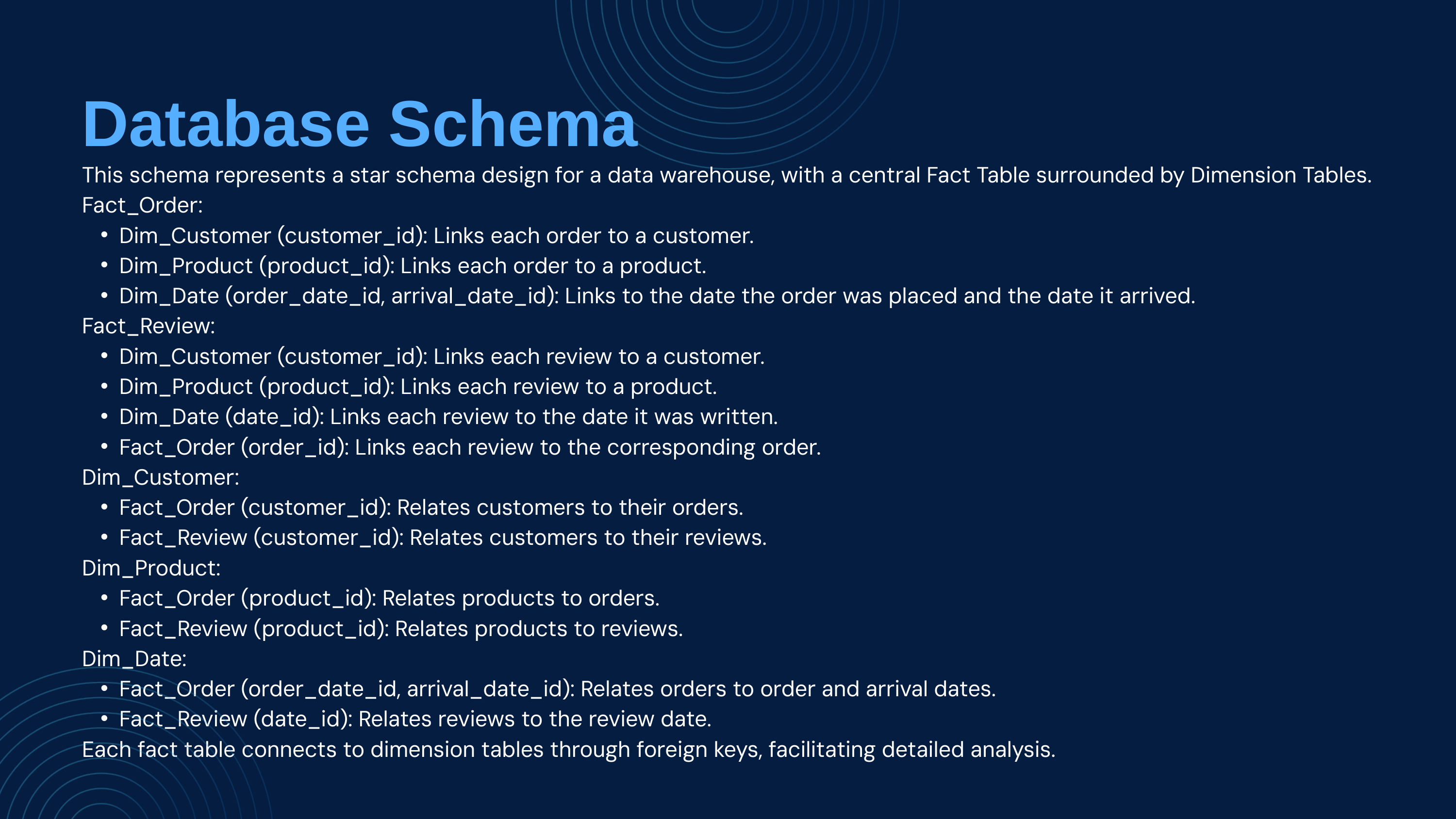

Database Schema
This schema represents a star schema design for a data warehouse, with a central Fact Table surrounded by Dimension Tables.
Fact_Order:
Dim_Customer (customer_id): Links each order to a customer.
Dim_Product (product_id): Links each order to a product.
Dim_Date (order_date_id, arrival_date_id): Links to the date the order was placed and the date it arrived.
Fact_Review:
Dim_Customer (customer_id): Links each review to a customer.
Dim_Product (product_id): Links each review to a product.
Dim_Date (date_id): Links each review to the date it was written.
Fact_Order (order_id): Links each review to the corresponding order.
Dim_Customer:
Fact_Order (customer_id): Relates customers to their orders.
Fact_Review (customer_id): Relates customers to their reviews.
Dim_Product:
Fact_Order (product_id): Relates products to orders.
Fact_Review (product_id): Relates products to reviews.
Dim_Date:
Fact_Order (order_date_id, arrival_date_id): Relates orders to order and arrival dates.
Fact_Review (date_id): Relates reviews to the review date.
Each fact table connects to dimension tables through foreign keys, facilitating detailed analysis.